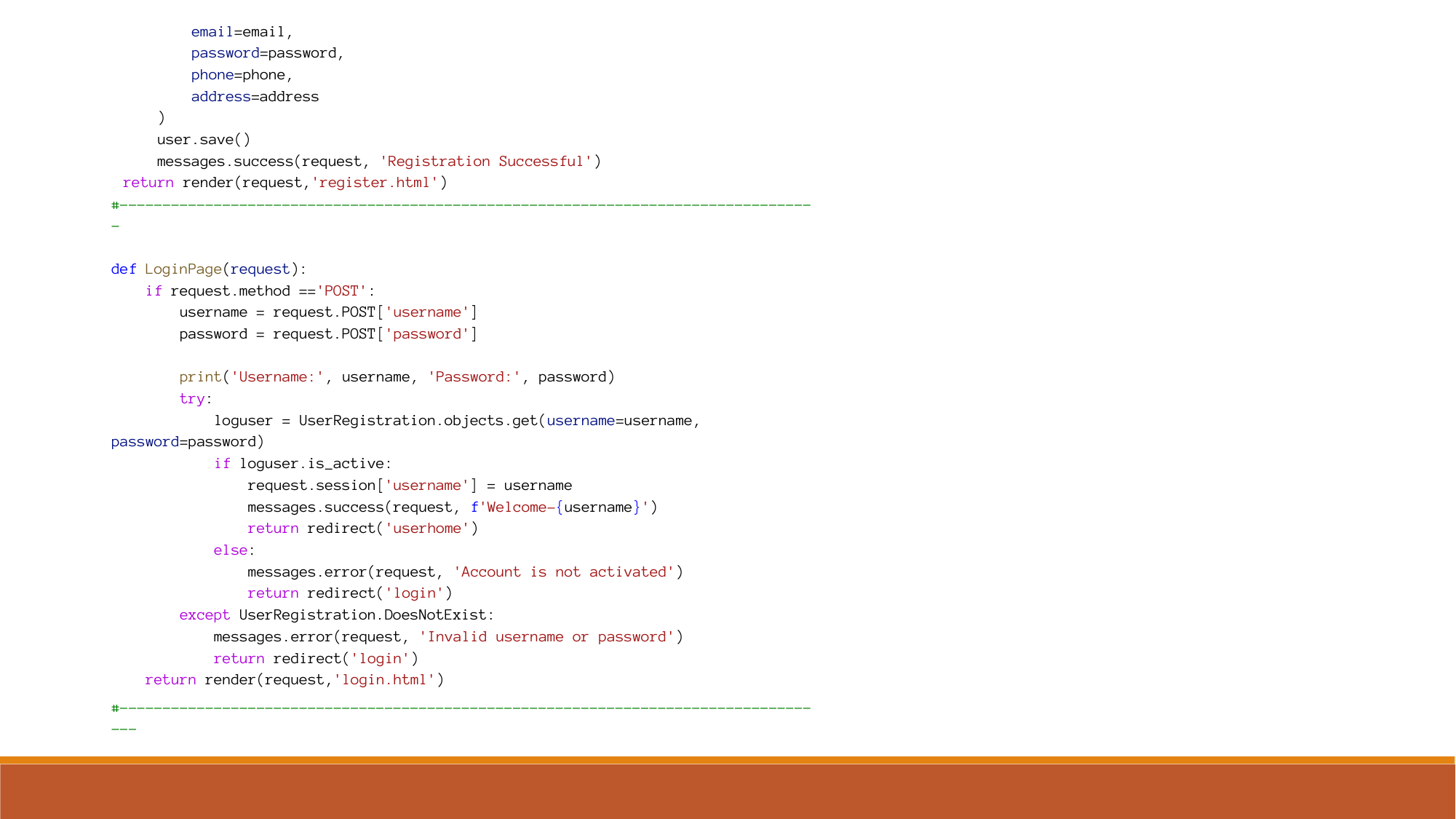

email=email,
            password=password,
            phone=phone,
            address=address
        )
        user.save()
        messages.success(request, 'Registration Successful')
    return render(request,'register.html')
#----------------------------------------------------------------------------------

def LoginPage(request):
    if request.method =='POST':
        username = request.POST['username']
        password = request.POST['password']

        print('Username:', username, 'Password:', password)
        try:
            loguser = UserRegistration.objects.get(username=username, password=password)
            if loguser.is_active:
                request.session['username'] = username
                messages.success(request, f'Welcome-{username}')
                return redirect('userhome')
            else:
                messages.error(request, 'Account is not activated')
                return redirect('login')
        except UserRegistration.DoesNotExist:
            messages.error(request, 'Invalid username or password')
            return redirect('login')
    return render(request,'login.html')
#------------------------------------------------------------------------------------